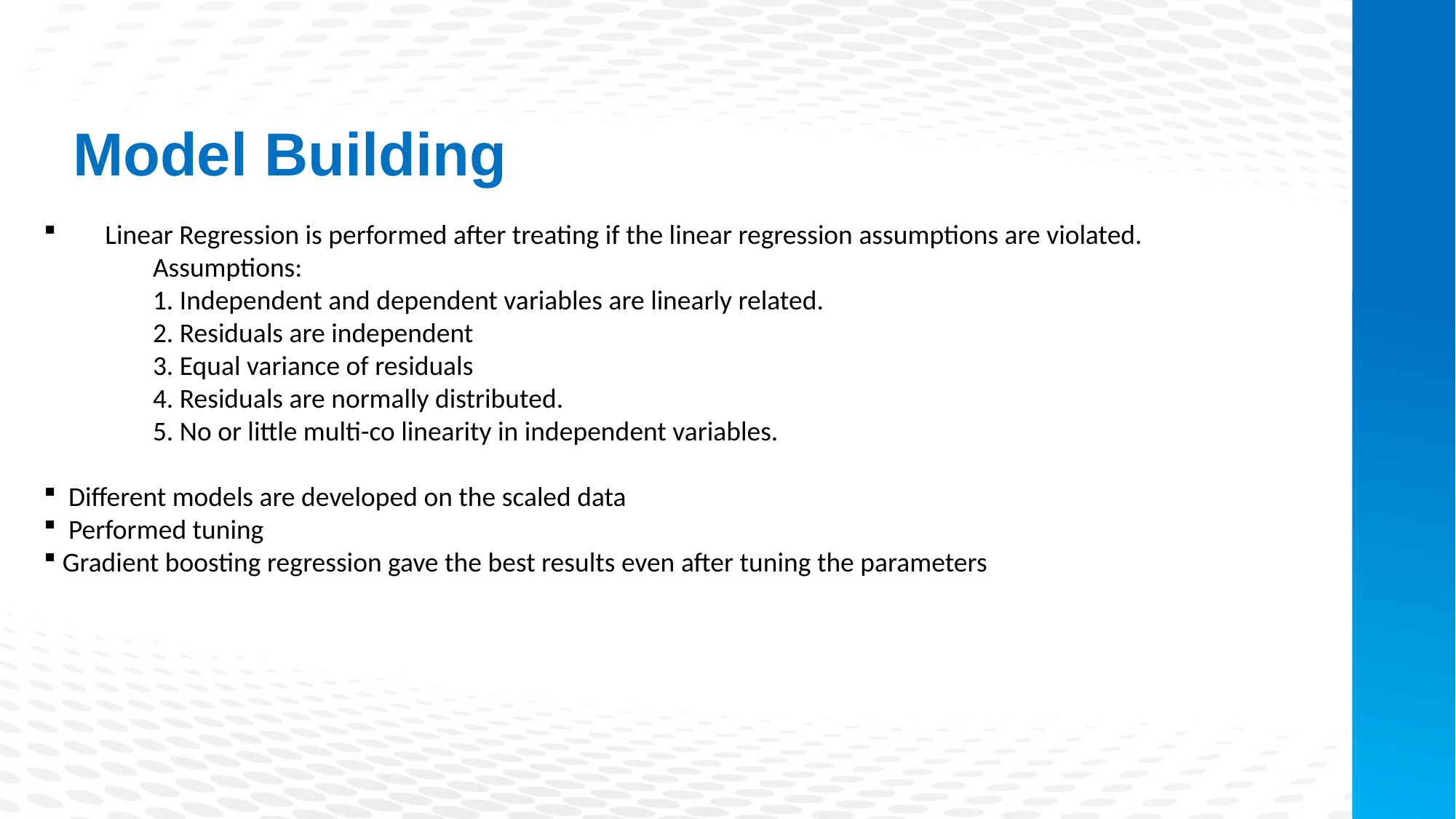

Model Building
Linear Regression is performed after treating if the linear regression assumptions are violated.
	Assumptions:
	1. Independent and dependent variables are linearly related.
	2. Residuals are independent
	3. Equal variance of residuals
	4. Residuals are normally distributed.
	5. No or little multi-co linearity in independent variables.

  Different models are developed on the scaled data
  Performed tuning
 Gradient boosting regression gave the best results even after tuning the parameters